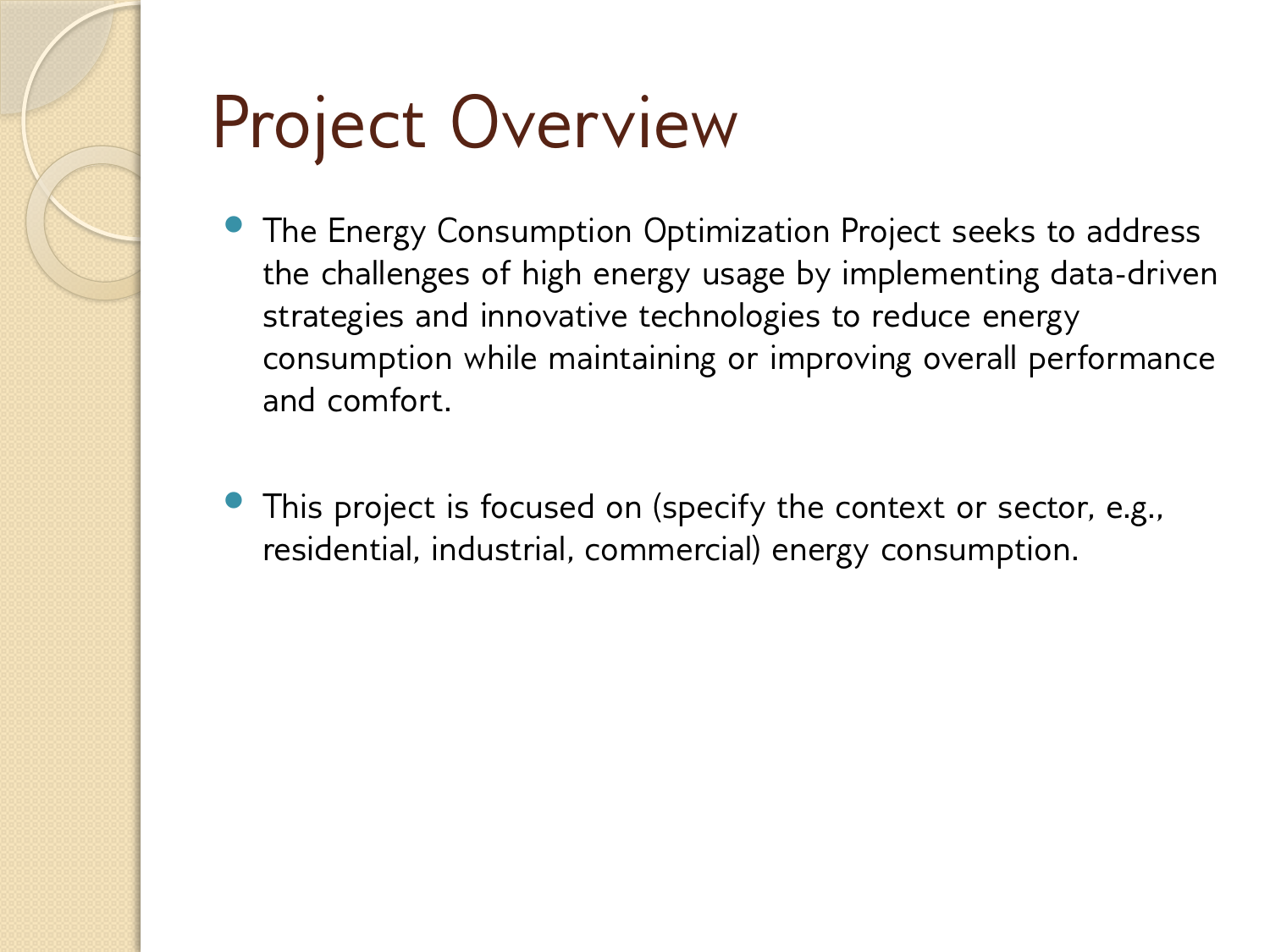

# Project Overview
The Energy Consumption Optimization Project seeks to address the challenges of high energy usage by implementing data-driven strategies and innovative technologies to reduce energy consumption while maintaining or improving overall performance and comfort.

This project is focused on (specify the context or sector, e.g., residential, industrial, commercial) energy consumption.